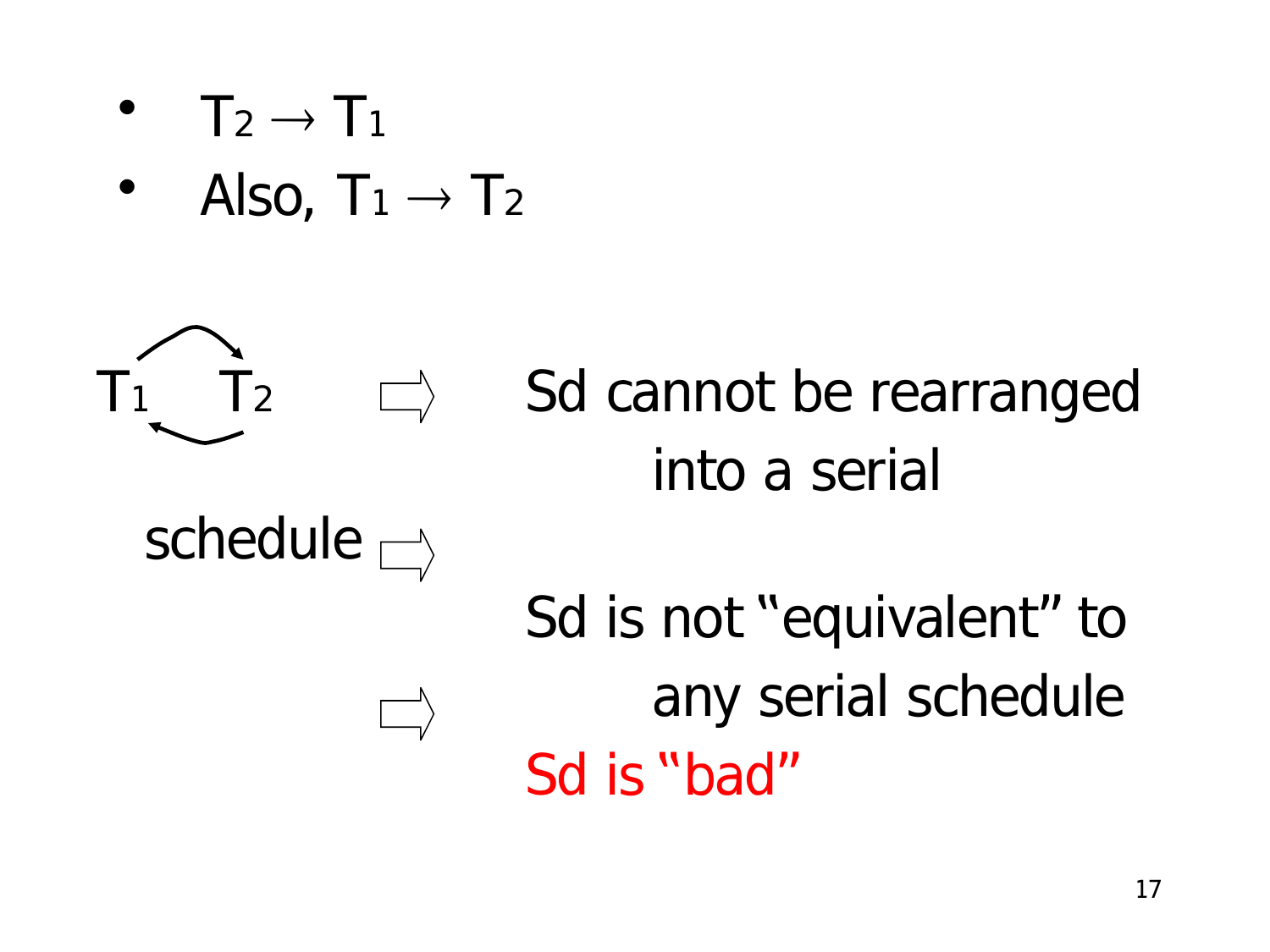

T2 → T1
  Also, T1 → T2

T1    T2		Sd cannot be rearranged
					into a serial schedule
				Sd is not “equivalent” to
					any serial schedule
				Sd is “bad”

17